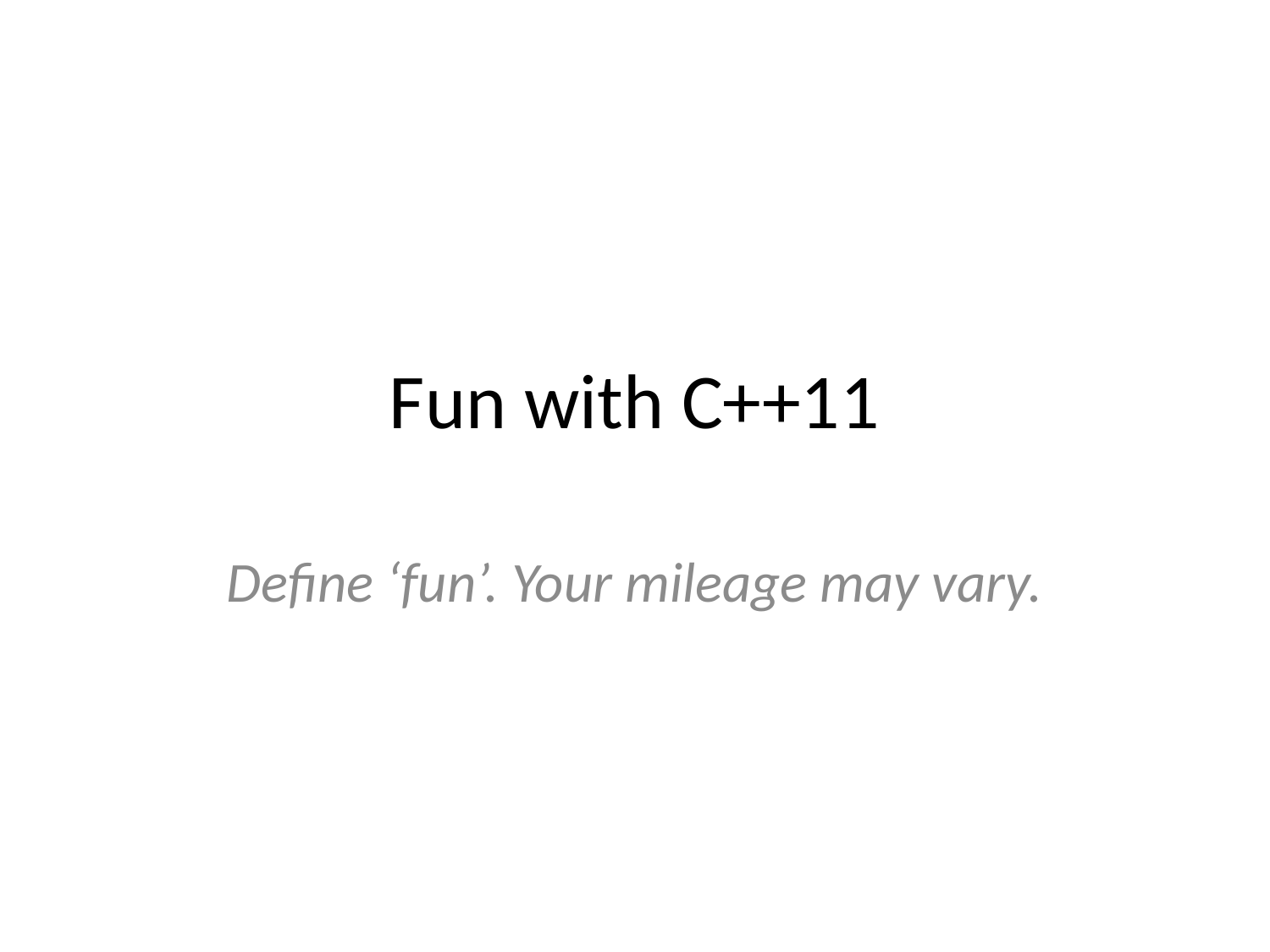

# Fun with C++11
Define ‘fun’. Your mileage may vary.